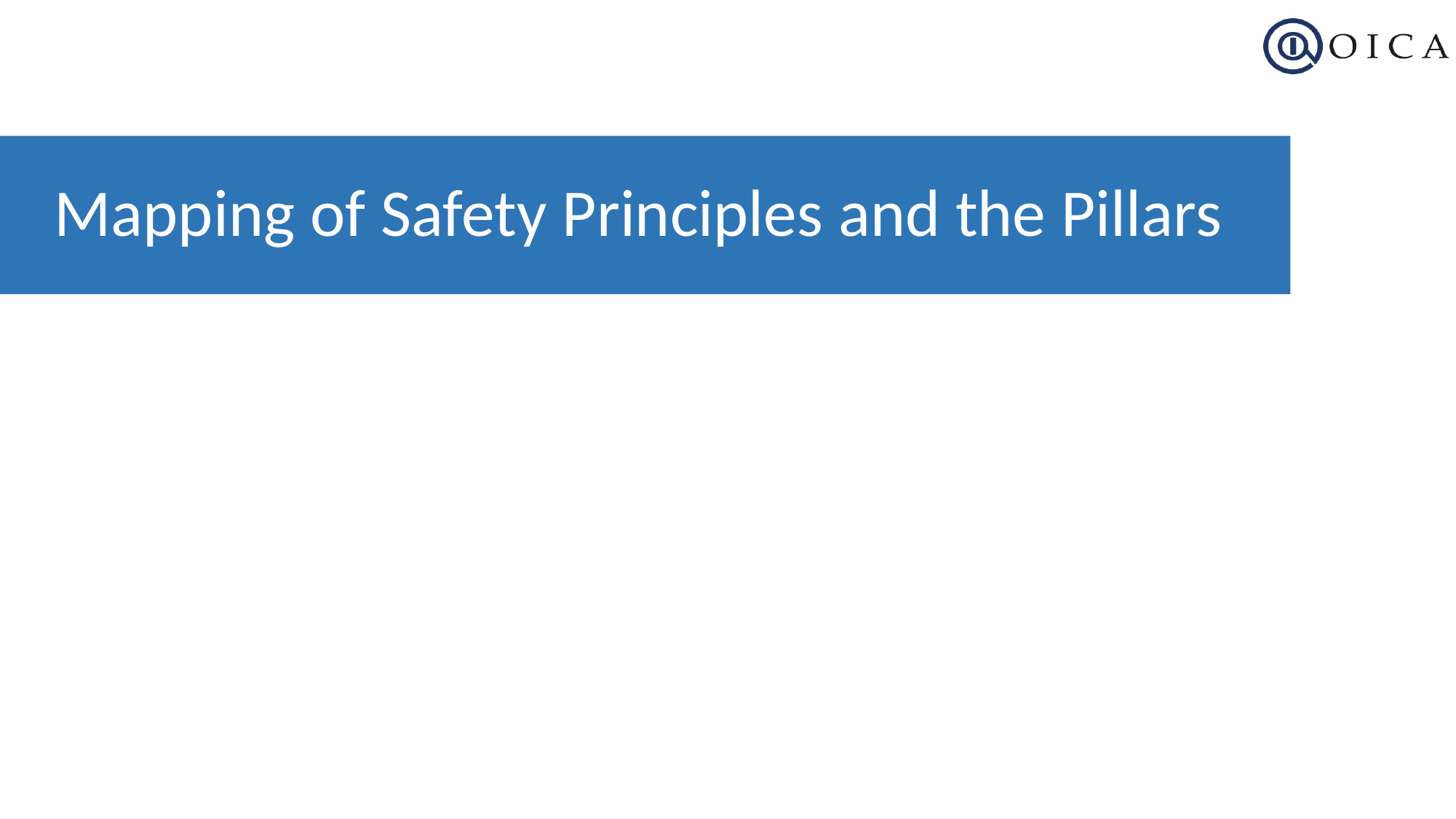

# Mapping of Safety Principles and the Pillars